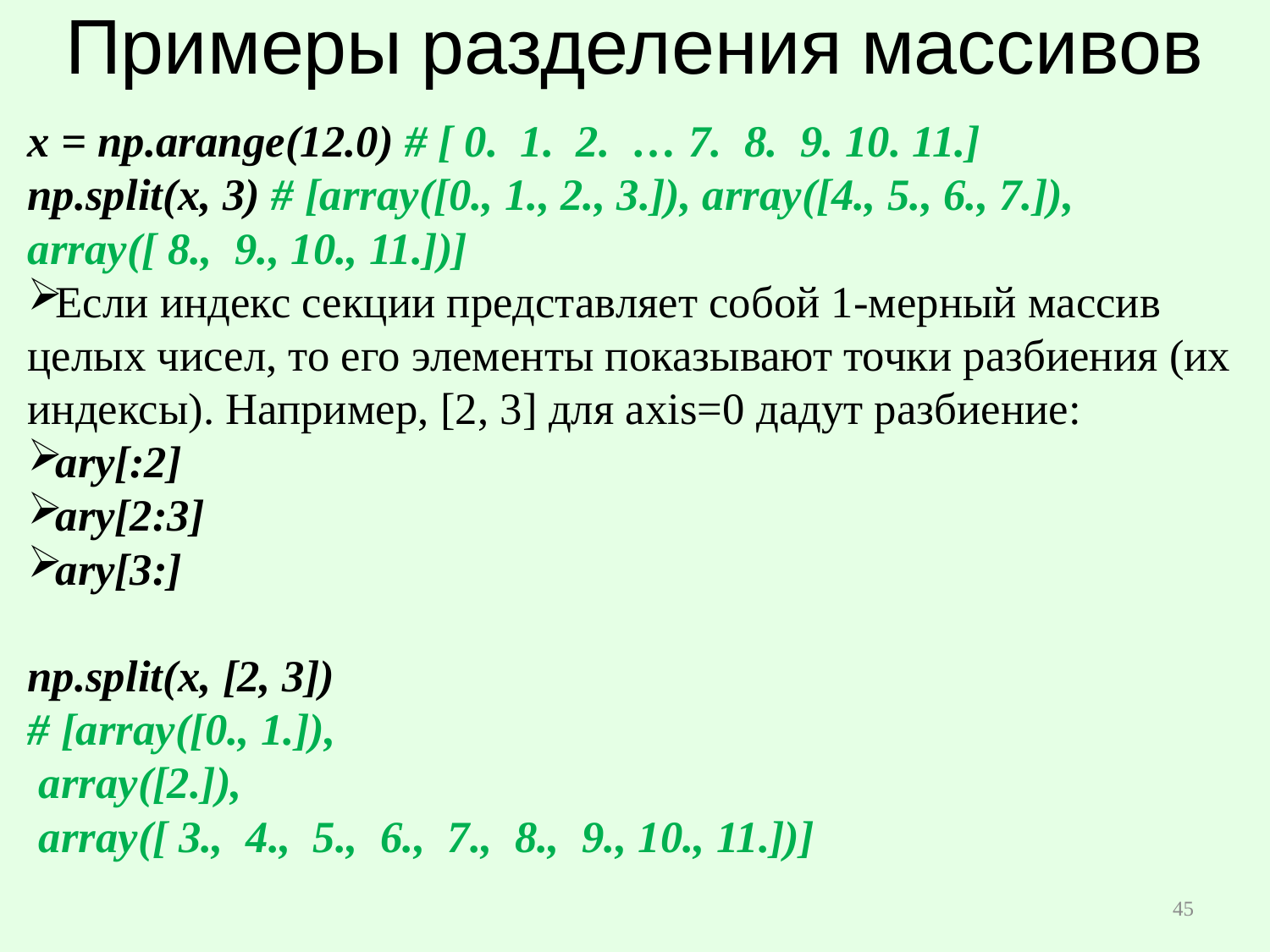

# Примеры разделения массивов
x = np.arange(12.0) # [ 0.  1.  2.  … 7.  8.  9. 10. 11.]
np.split(x, 3) # [array([0., 1., 2., 3.]), array([4., 5., 6., 7.]), array([ 8.,  9., 10., 11.])]
Если индекс секции представляет собой 1-мерный массив целых чисел, то его элементы показывают точки разбиения (их индексы). Например, [2, 3] для axis=0 дадут разбиение:
ary[:2]
ary[2:3]
ary[3:]

np.split(x, [2, 3])
# [array([0., 1.]),
 array([2.]),
 array([ 3.,  4.,  5.,  6.,  7.,  8.,  9., 10., 11.])]

45